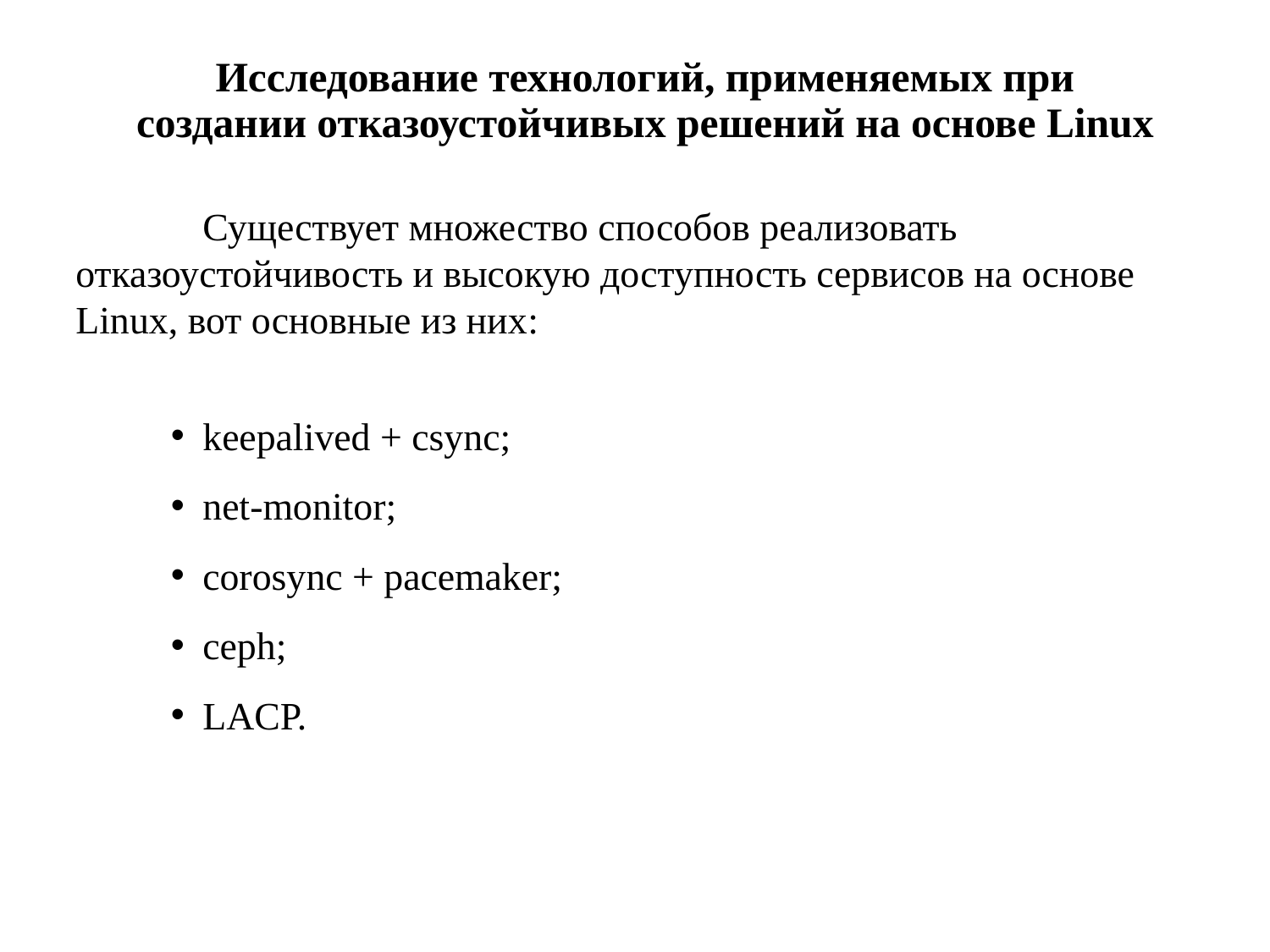

# Исследование технологий, применяемых при создании отказоустойчивых решений на основе Linux
	Существует множество способов реализовать отказоустойчивость и высокую доступность сервисов на основе Linux, вот основные из них:

keepalived + csync;
net-monitor;
corosync + pacemaker;
ceph;
LACP.